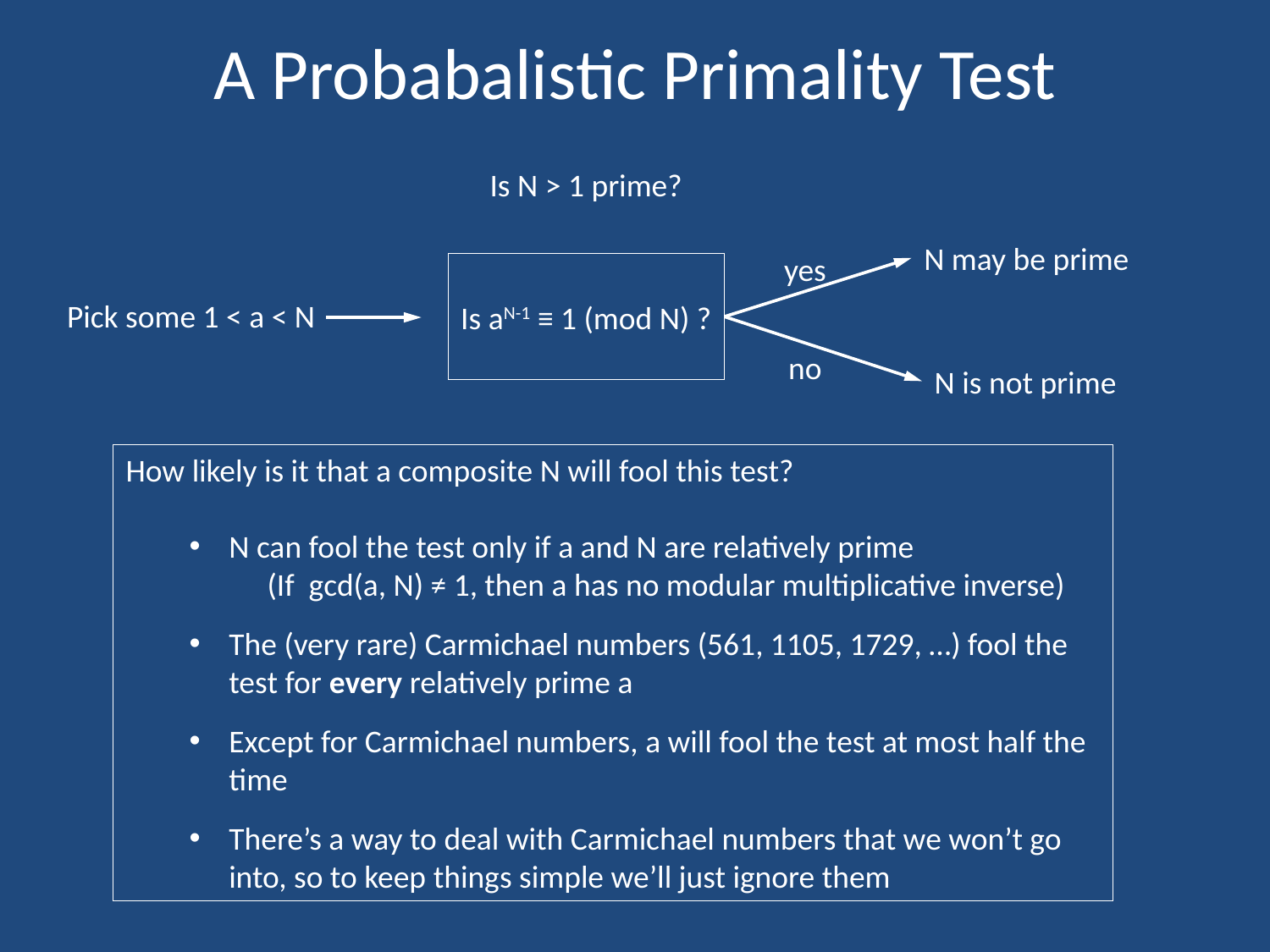

# A Probabalistic Primality Test
Is N > 1 prime?
N may be prime
yes

Is aN-1 ≡ 1 (mod N) ?

Pick some 1 < a < N
no
N is not prime
How likely is it that a composite N will fool this test?
N can fool the test only if a and N are relatively prime
  (If  gcd(a, N) ≠ 1, then a has no modular multiplicative inverse)
The (very rare) Carmichael numbers (561, 1105, 1729, …) fool the test for every relatively prime a
Except for Carmichael numbers, a will fool the test at most half the time
There’s a way to deal with Carmichael numbers that we won’t go into, so to keep things simple we’ll just ignore them